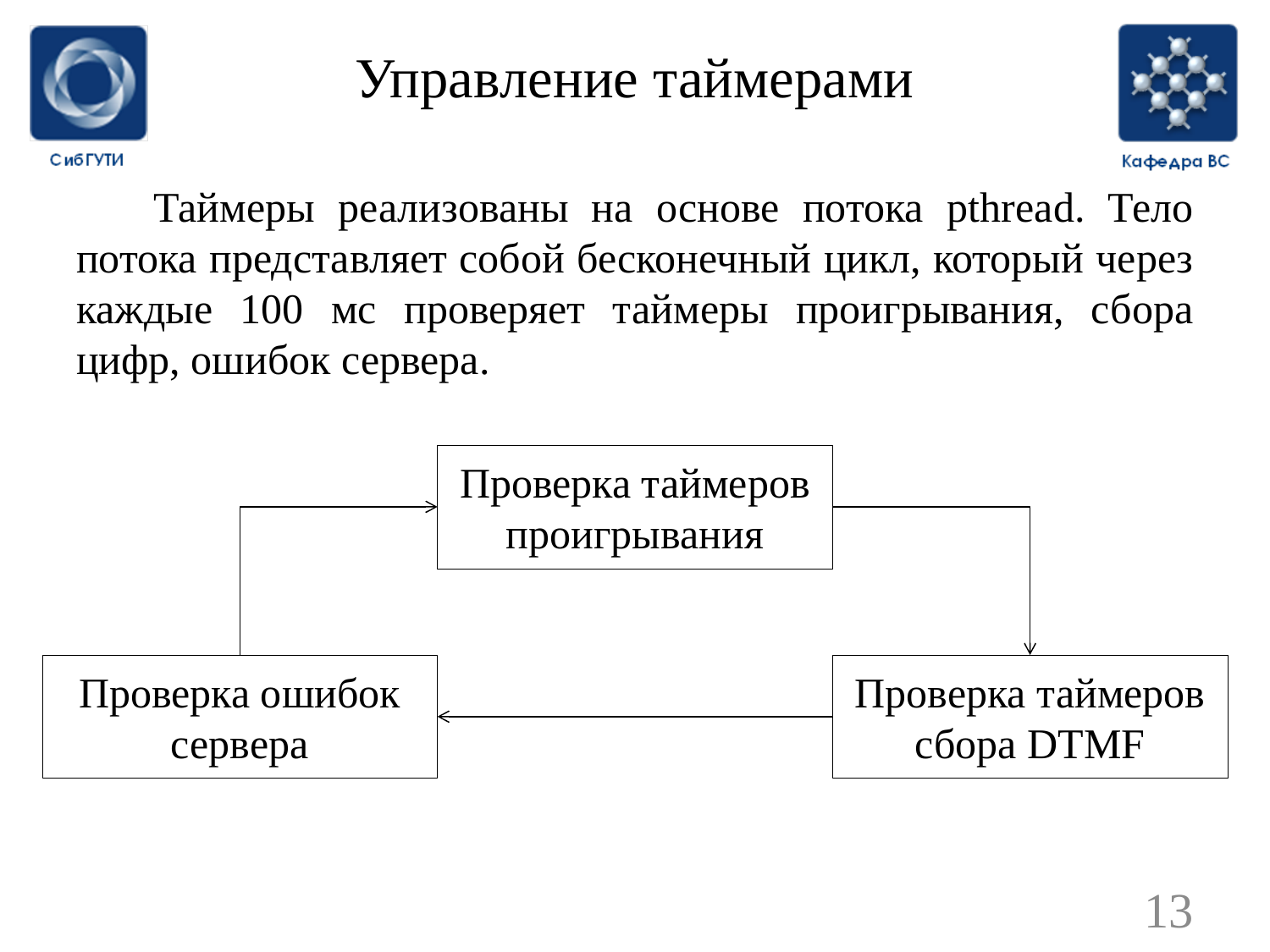

# Управление таймерами
Таймеры реализованы на основе потока pthread. Тело потока представляет собой бесконечный цикл, который через каждые 100 мс проверяет таймеры проигрывания, сбора цифр, ошибок сервера.
Проверка таймеров проигрывания
Проверка ошибок сервера
Проверка таймеров сбора DTMF
13